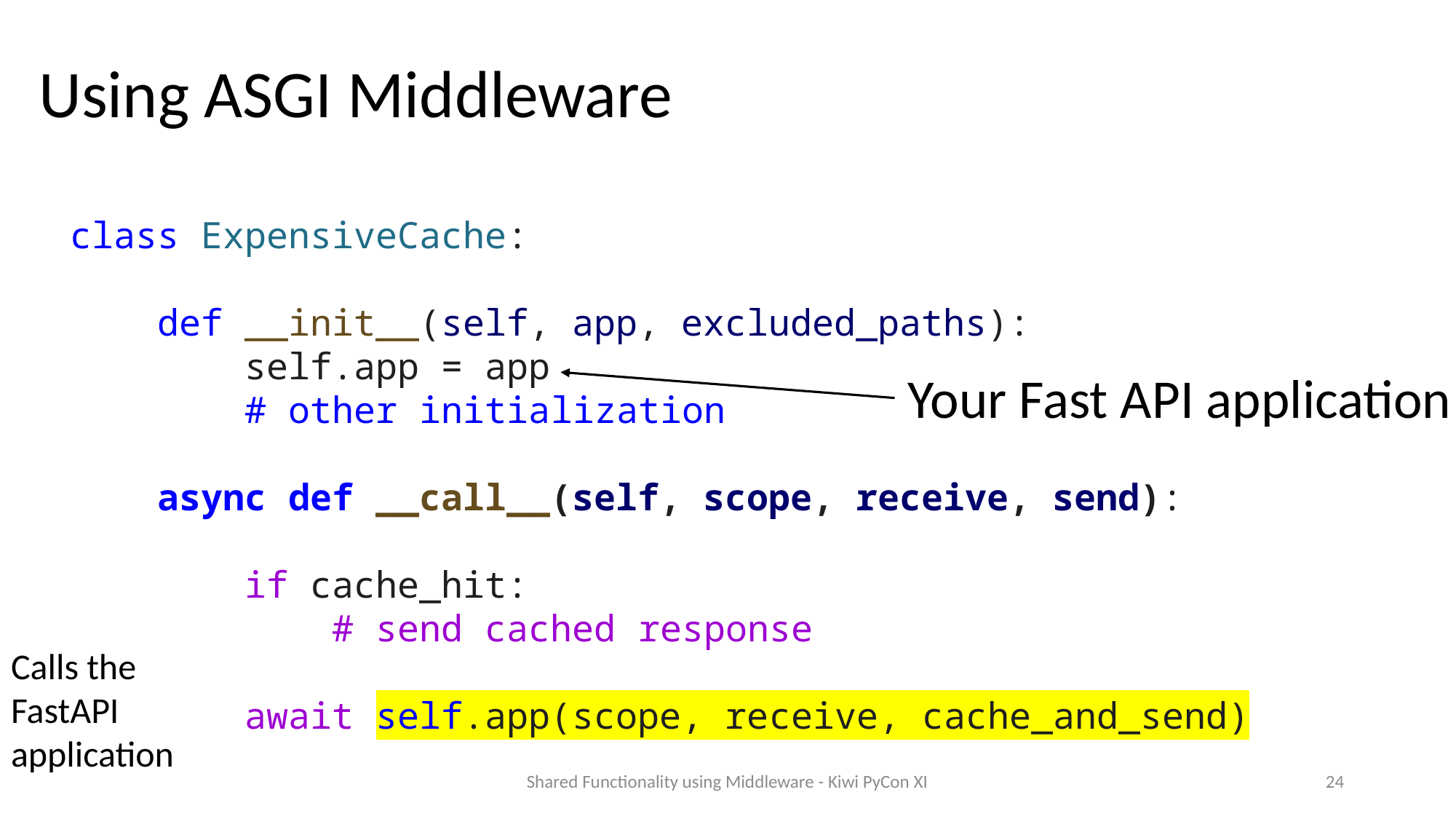

# Using ASGI Middleware
class ExpensiveCache:

    def __init__(self, app, excluded_paths):
        self.app = app
        # other initialization

    async def __call__(self, scope, receive, send):

        if cache_hit:
            # send cached response

        await self.app(scope, receive, cache_and_send)

Your Fast API application
Calls the FastAPI application
Shared Functionality using Middleware - Kiwi PyCon XI
24